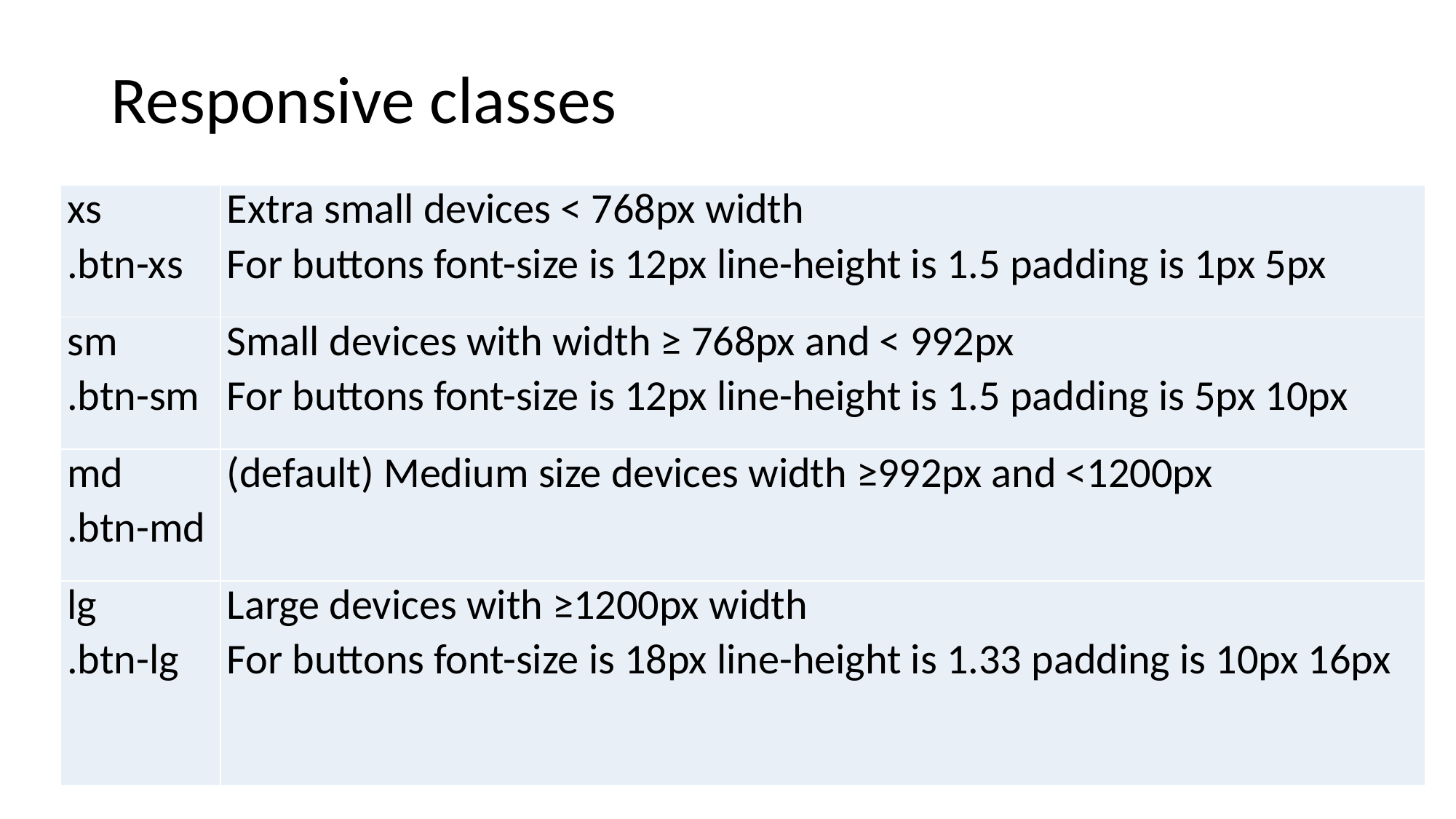

# Responsive classes
| xs .btn-xs | Extra small devices < 768px width For buttons font-size is 12px line-height is 1.5 padding is 1px 5px |
| --- | --- |
| sm .btn-sm | Small devices with width ≥ 768px and < 992px For buttons font-size is 12px line-height is 1.5 padding is 5px 10px |
| md .btn-md | (default) Medium size devices width ≥992px and <1200px |
| lg .btn-lg | Large devices with ≥1200px width For buttons font-size is 18px line-height is 1.33 padding is 10px 16px |